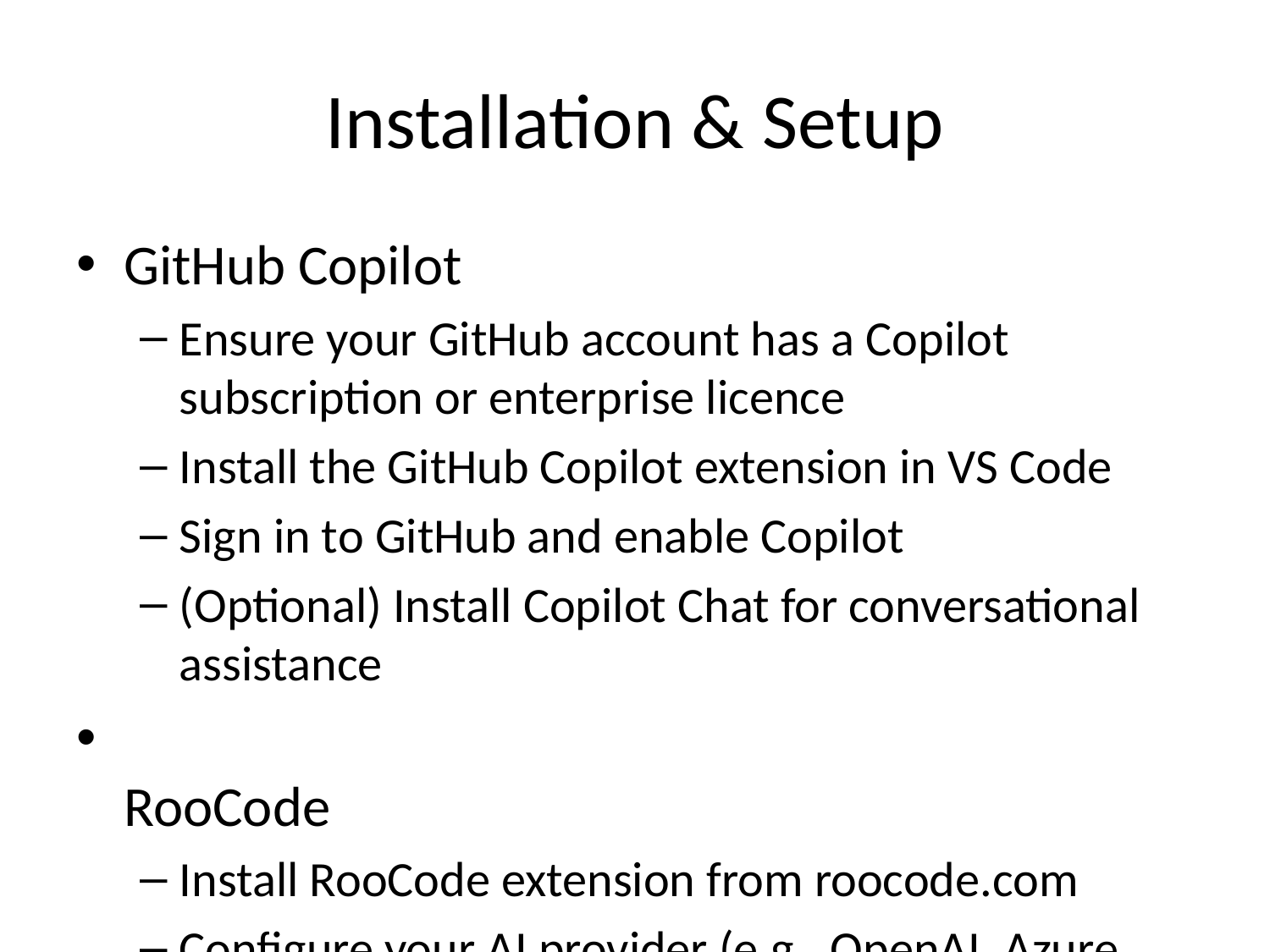

# Installation & Setup
GitHub Copilot
Ensure your GitHub account has a Copilot subscription or enterprise licence
Install the GitHub Copilot extension in VS Code
Sign in to GitHub and enable Copilot
(Optional) Install Copilot Chat for conversational assistance
RooCode
Install RooCode extension from roocode.com
Configure your AI provider (e.g., OpenAI, Azure OpenAI) by setting your API key
Use the command palette to run your first code generation or refactoring task
Explore different modes: Code, Architect, Doc and more